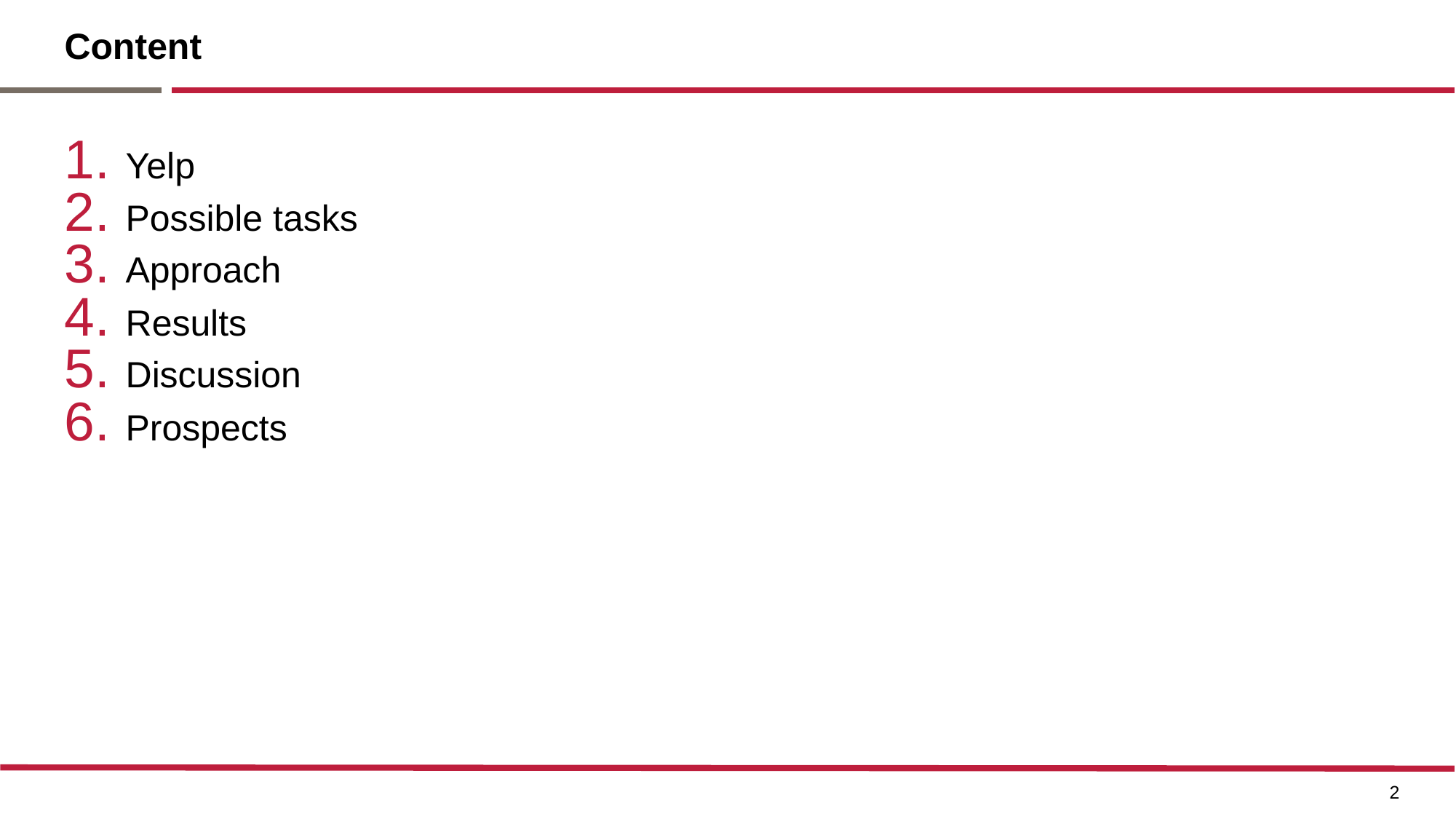

# Content
Yelp
Possible tasks
Approach
Results
Discussion
Prospects

2